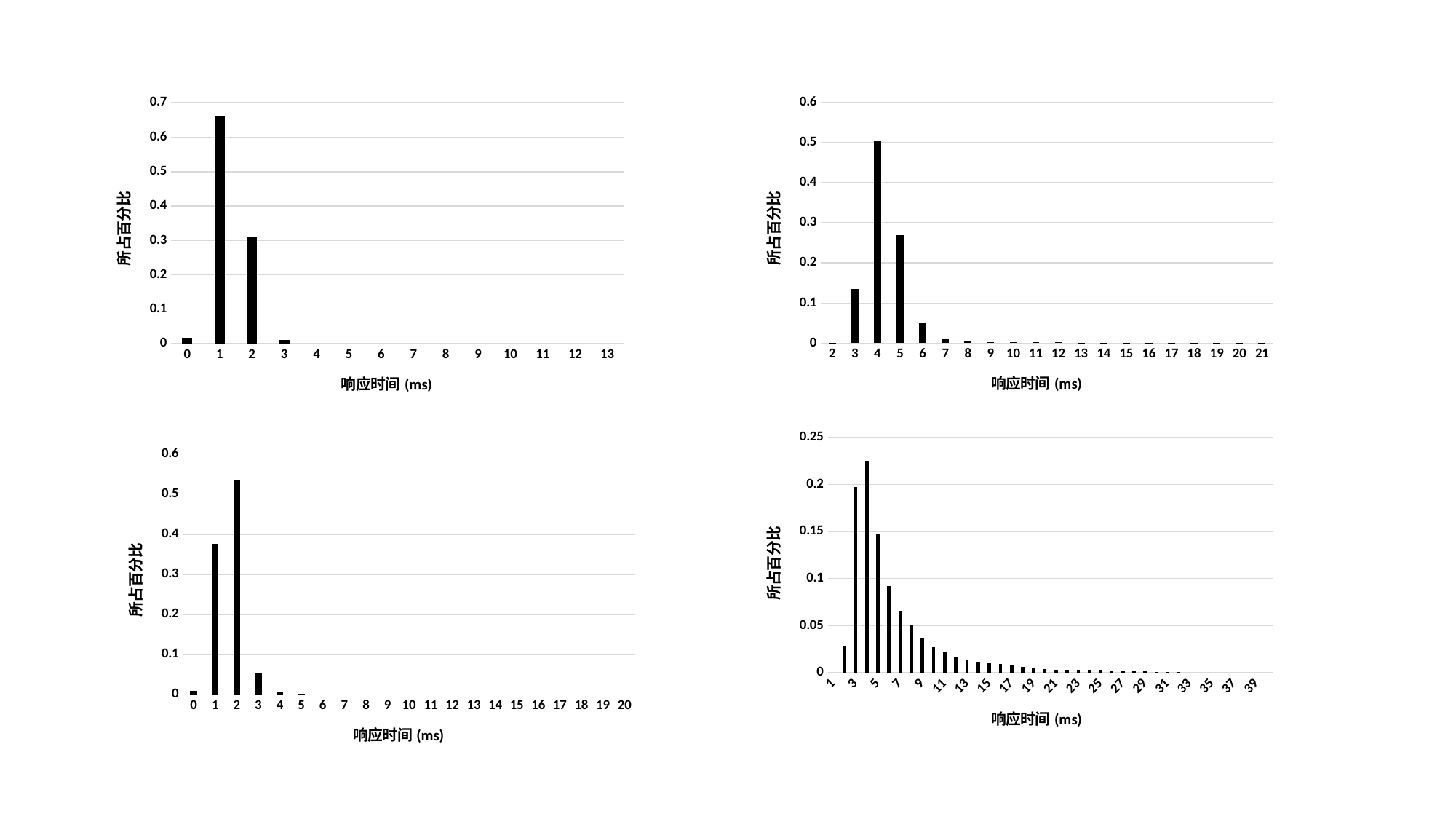

### Chart

| Category |  |
|---|---|
| 2 | 0.00029650523132080764 |
| 3 | 0.13443496212974015 |
| 4 | 0.5032721773594042 |
| 5 | 0.2697585903682527 |
| 6 | 0.052120352238019786 |
| 7 | 0.012425183404202898 |
| 8 | 0.003804442480958672 |
| 9 | 0.0020670407673453435 |
| 10 | 0.001694072868921749 |
| 11 | 0.0016091143499186522 |
| 12 | 0.0016193093721990238 |
| 13 | 0.0015513425569965464 |
| 14 | 0.0014205064377317775 |
| 15 | 0.0015470946310463915 |
| 16 | 0.0014731807195136975 |
| 17 | 0.0014927211788844097 |
| 18 | 0.0013839742745604458 |
| 19 | 0.0011562854436321466 |
| 20 | 0.0009268974423237854 |
| 21 | 0.000806256345339388 |

### Chart

| Category |  |
|---|---|
| 0 | 0.016940498410872504 |
| 1 | 0.6617515999595603 |
| 2 | 0.30887014351847525 |
| 3 | 0.01103171373446236 |
| 4 | 0.0008470249205436252 |
| 5 | 0.00017756089106681812 |
| 6 | 5.52222866954219e-05 |
| 7 | 5.607186033688993e-05 |
| 8 | 0.00012913519350314046 |
| 9 | 8.580693778827096e-05 |
| 10 | 3.48325193001892e-05 |
| 11 | 1.104445733908438e-05 |
| 12 | 4.247868207340146e-06 |
| 13 | 5.097441848808176e-06 |

### Chart

| Category |  |
|---|---|
| 1 | 3.2345435633434283e-05 |
| 2 | 0.028102225195732446 |
| 3 | 0.19728247268938678 |
| 4 | 0.2252408458161179 |
| 5 | 0.1481974229199757 |
| 6 | 0.09247985645436144 |
| 7 | 0.06574465151197888 |
| 8 | 0.050200967298764575 |
| 9 | 0.03714192325960276 |
| 10 | 0.027339553871323048 |
| 11 | 0.02167144187440097 |
| 12 | 0.017135420124649095 |
| 13 | 0.013448040462437586 |
| 14 | 0.010475665166859887 |
| 15 | 0.009973459718867093 |
| 16 | 0.008912869908360274 |
| 17 | 0.007367949759026504 |
| 18 | 0.0062656513604660465 |
| 19 | 0.005308056226581479 |
| 20 | 0.004189585110204304 |
| 21 | 0.0031783646488222008 |
| 22 | 0.0028327792049491923 |
| 23 | 0.0025561406107158726 |
| 24 | 0.002534860718851771 |
| 25 | 0.0021884240793041986 |
| 26 | 0.0018096420041231918 |
| 27 | 0.0015525809104048457 |
| 28 | 0.0017049449361518124 |
| 29 | 0.0013619130793024962 |
| 30 | 0.0010427147013409737 |
| 31 | 0.0007550105633383214 |
| 32 | 0.0005311461009279735 |
| 33 | 0.0003481390308967006 |
| 34 | 0.00022045967971209157 |
| 35 | 0.00017023913491281202 |
| 36 | 0.0001387448949539418 |
| 37 | 0.00012682815551004497 |
| 38 | 0.00014129848197763398 |
| 39 | 0.00013278652523199337 |
| 40 | 0.00016257837384173548 |

### Chart

| Category |  |
|---|---|
| 0 | 0.009337922858467752 |
| 1 | 0.3753261691545713 |
| 2 | 0.5334729347351975 |
| 3 | 0.05378209964752653 |
| 4 | 0.005944817297955792 |
| 5 | 0.0016750447581939112 |
| 6 | 0.0010883059163406766 |
| 7 | 0.0011201377889925384 |
| 8 | 0.0012423033543050887 |
| 9 | 0.0011648744748816414 |
| 10 | 0.0008852701880747481 |
| 11 | 0.0007751491151169564 |
| 12 | 0.0007123456906957157 |
| 13 | 0.0008525779945404037 |
| 14 | 0.0007605236601147496 |
| 15 | 0.0007665459062921288 |
| 16 | 0.0008491367110104727 |
| 17 | 0.0008035397042388871 |
| 18 | 0.000786333286589232 |
| 19 | 0.0008284890098308867 |
| 20 | 0.0007820316821768183 |